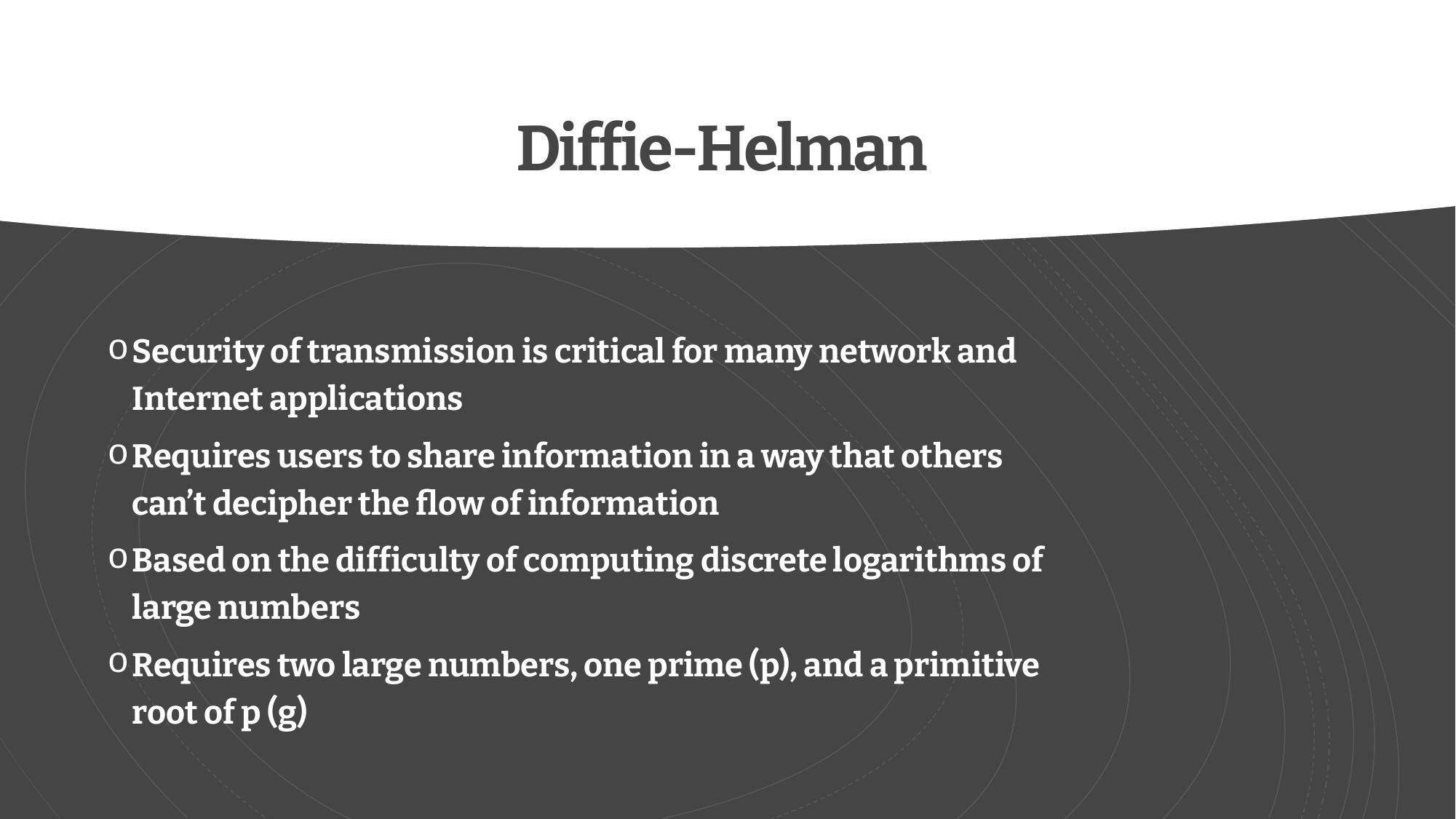

# Diffie-Helman
Security of transmission is critical for many network and Internet applications
Requires users to share information in a way that others can’t decipher the flow of information
Based on the difficulty of computing discrete logarithms of large numbers
Requires two large numbers, one prime (p), and a primitive root of p (g)